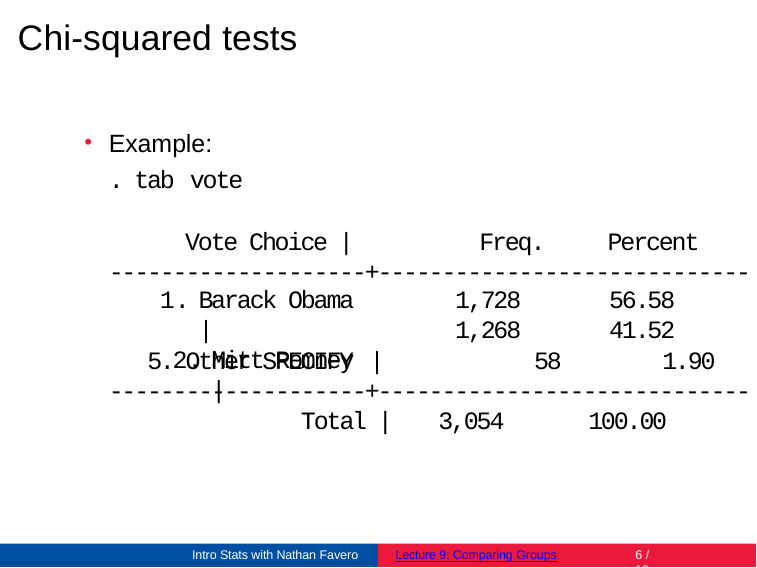

# Chi-squared tests
Example:
. tab vote

Vote Choice |	Freq.	Percent
--------------------+-----------------------------
Barack Obama |
Mitt Romney |
1,728
1,268
56.58
41.52
5. Other SPECIFY |	58	1.90
--------------------+-----------------------------  Total |	3,054	100.00

Intro Stats with Nathan Favero
Lecture 9: Comparing Groups
6 / 10